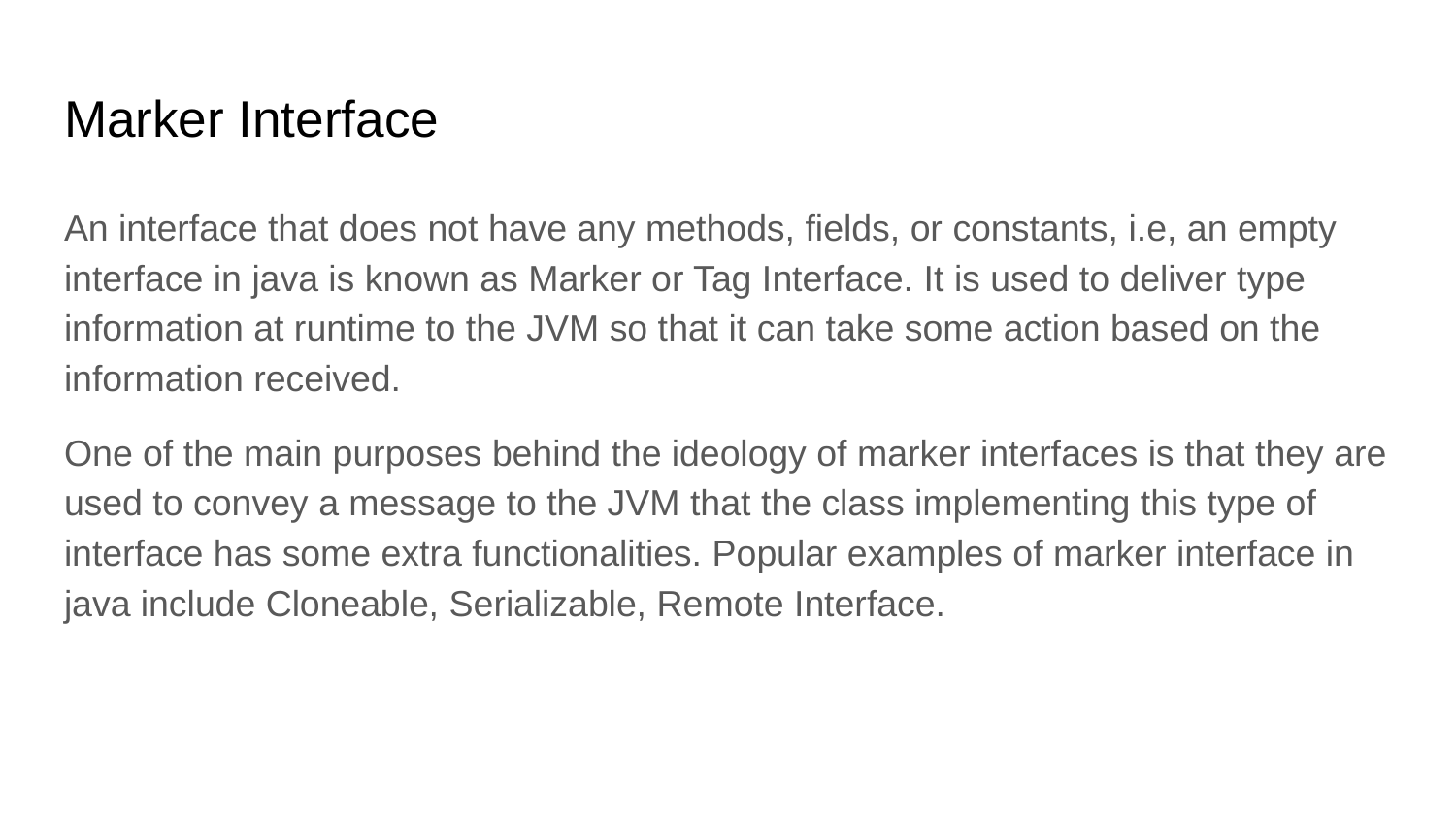

# Marker Interface
An interface that does not have any methods, fields, or constants, i.e, an empty interface in java is known as Marker or Tag Interface. It is used to deliver type information at runtime to the JVM so that it can take some action based on the information received.
One of the main purposes behind the ideology of marker interfaces is that they are used to convey a message to the JVM that the class implementing this type of interface has some extra functionalities. Popular examples of marker interface in java include Cloneable, Serializable, Remote Interface.